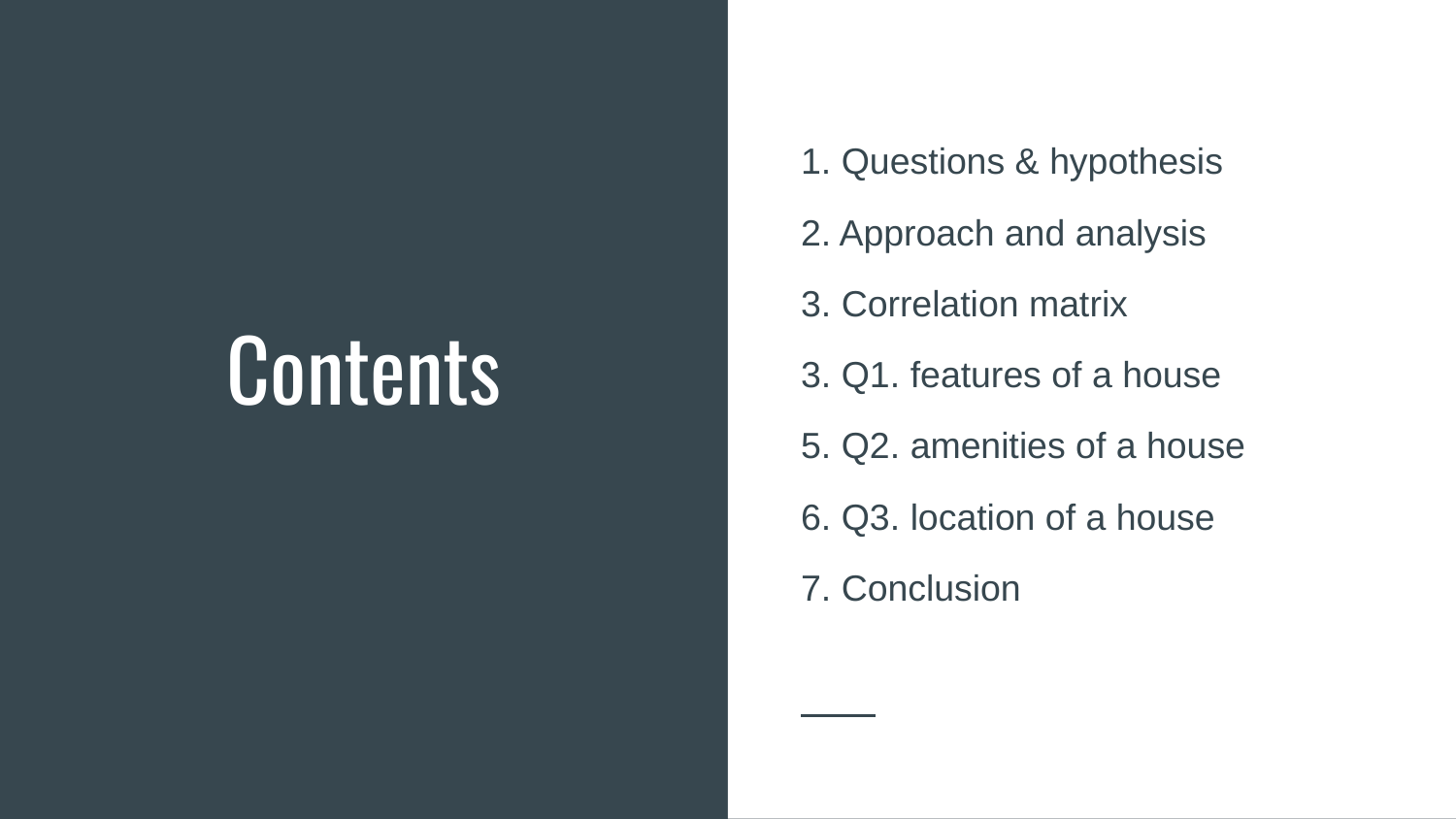

1. Questions & hypothesis
2. Approach and analysis
3. Correlation matrix
3. Q1. features of a house
5. Q2. amenities of a house
6. Q3. location of a house
7. Conclusion

# Contents